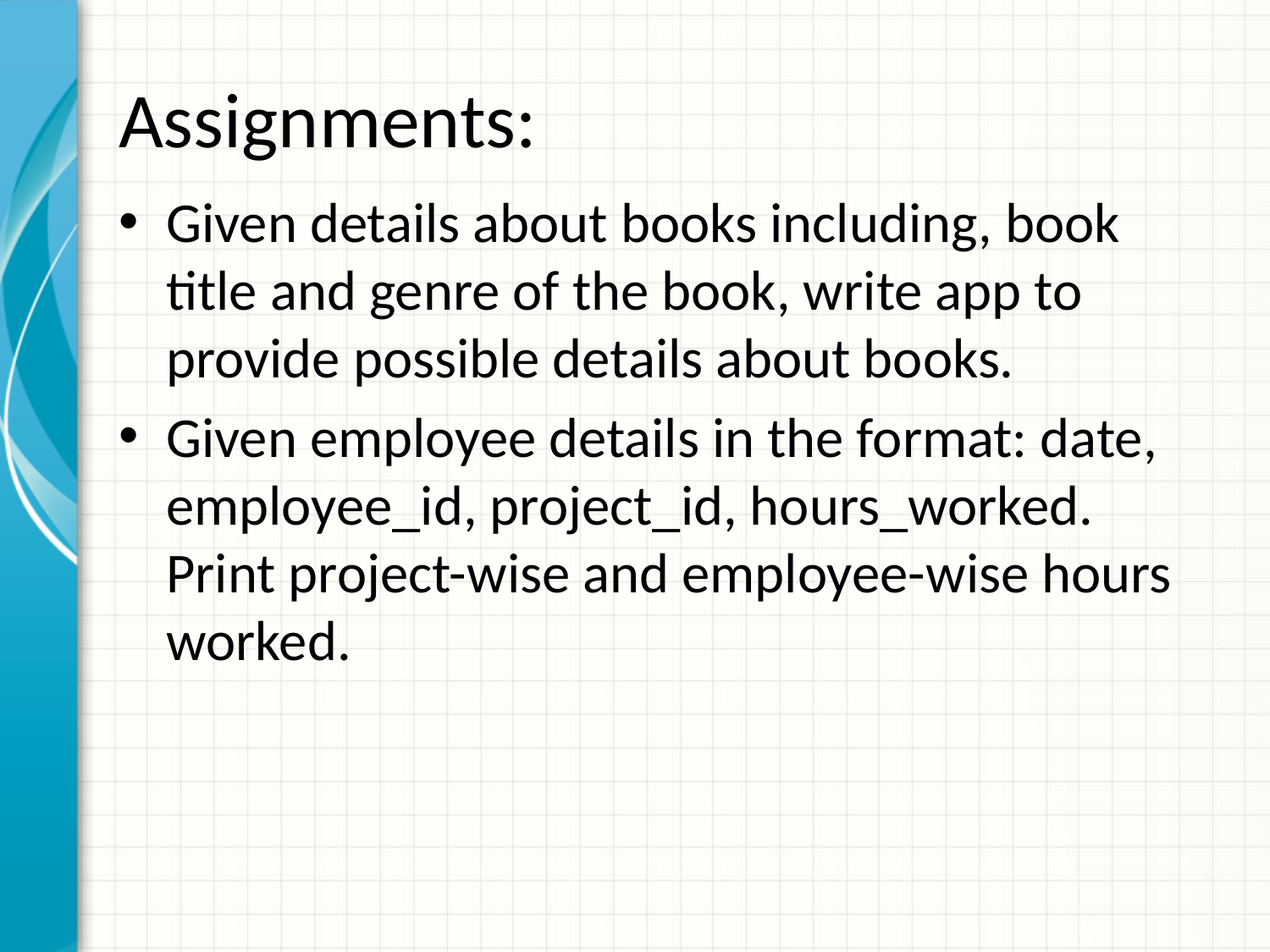

# Assignments:
Given details about books including, book title and genre of the book, write app to provide possible details about books.
Given employee details in the format: date, employee_id, project_id, hours_worked. Print project-wise and employee-wise hours worked.